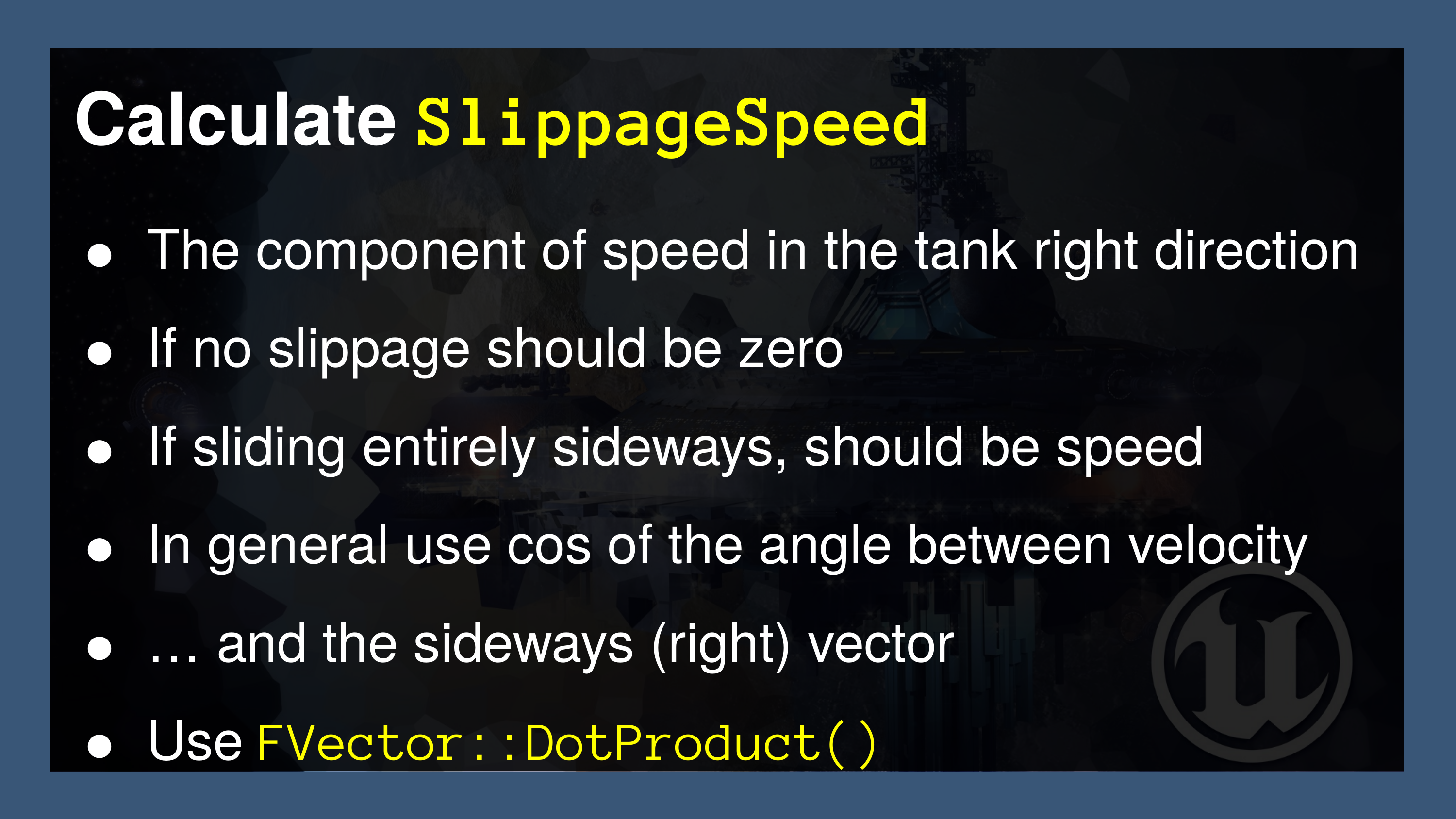

Calculate SlippageSpeed
The component of speed in the tank right direction
If no slippage should be zero
If sliding entirely sideways, should be speed
In general use cos of the angle between velocity
… and the sideways (right) vector
Use FVector::DotProduct()